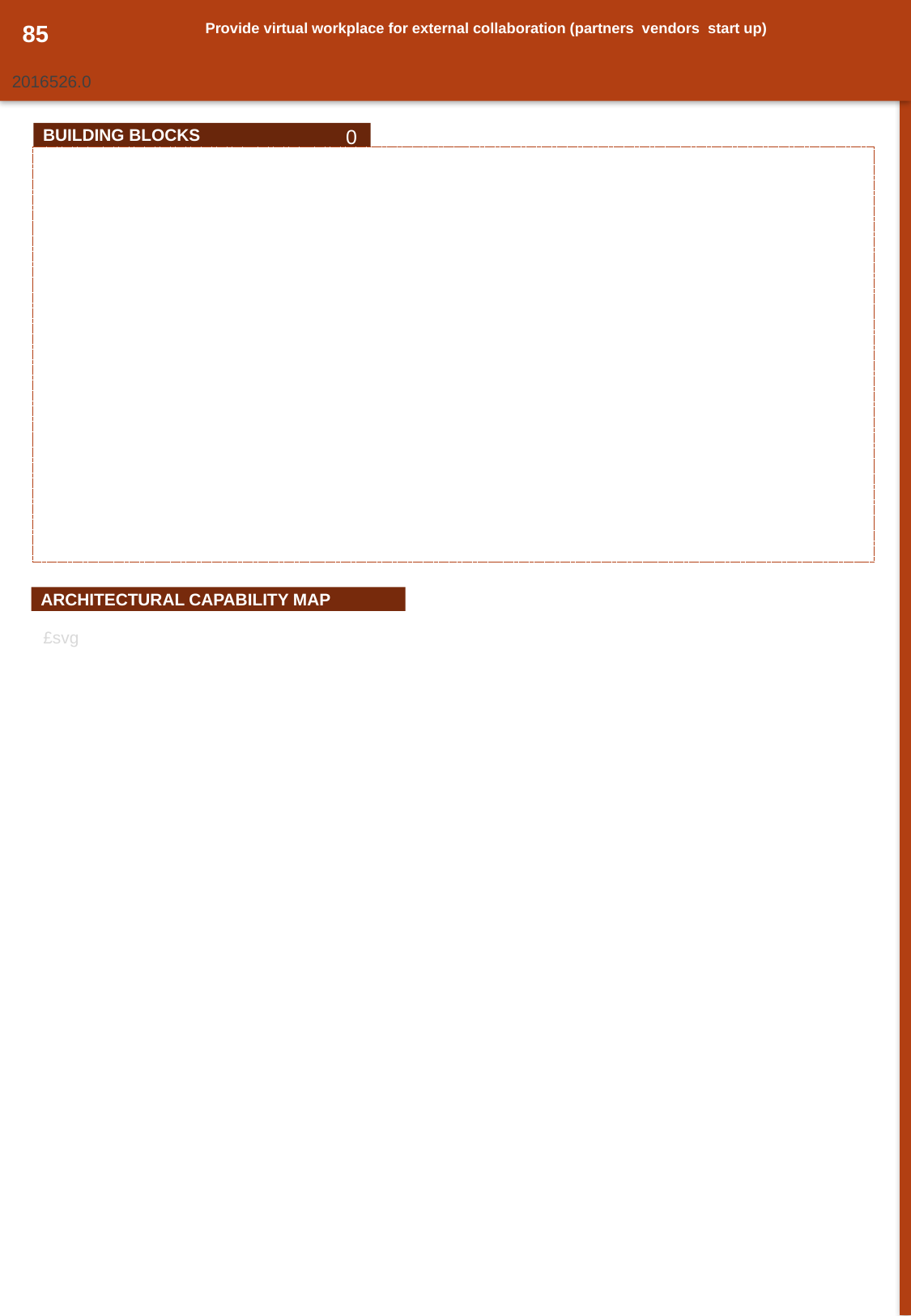

85
Provide virtual workplace for external collaboration (partners  vendors  start up)
2016526.0
0
BUILDING BLOCKS

ARCHITECTURAL CAPABILITY MAP
£svg